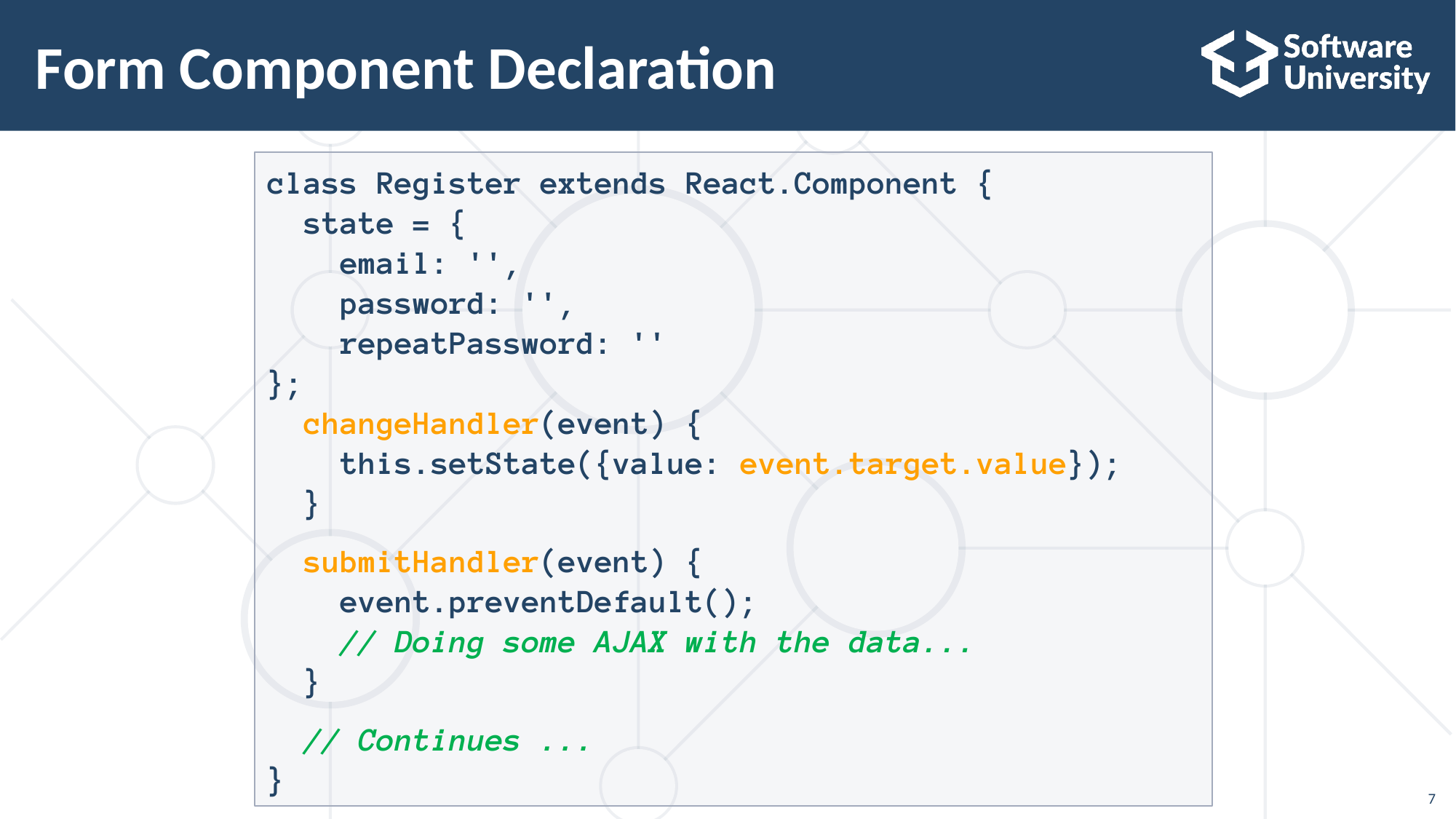

# Form Component Declaration
class Register extends React.Component {
  state = {
    email: '',
    password: '',
    repeatPassword: ''
};
  changeHandler(event) {
    this.setState({value: event.target.value});
  }
  submitHandler(event) {
    event.preventDefault();
    // Doing some AJAX with the data...
  }
  // Continues ...
}
7